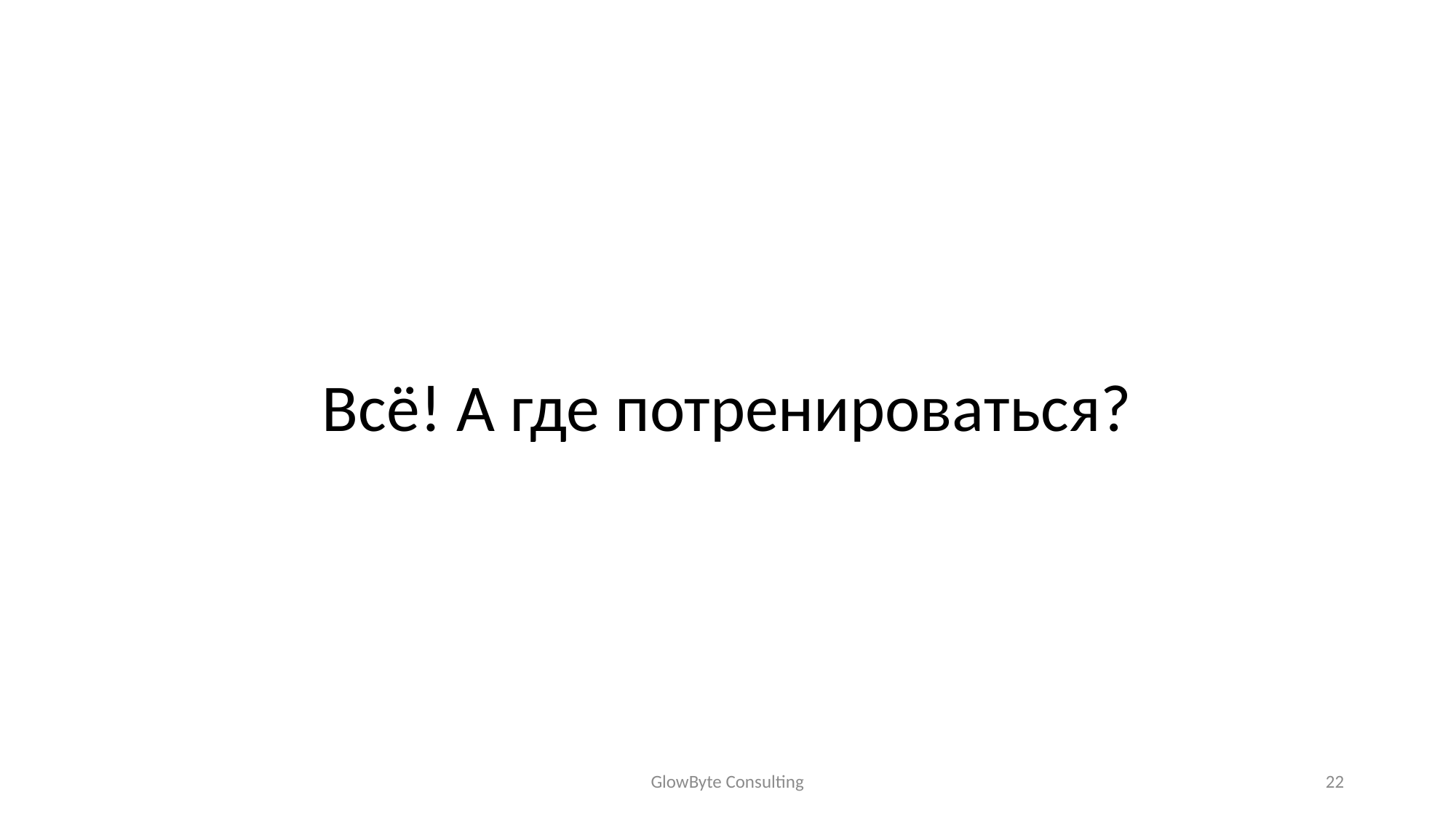

# Всё! А где потренироваться?
GlowByte Consulting
22